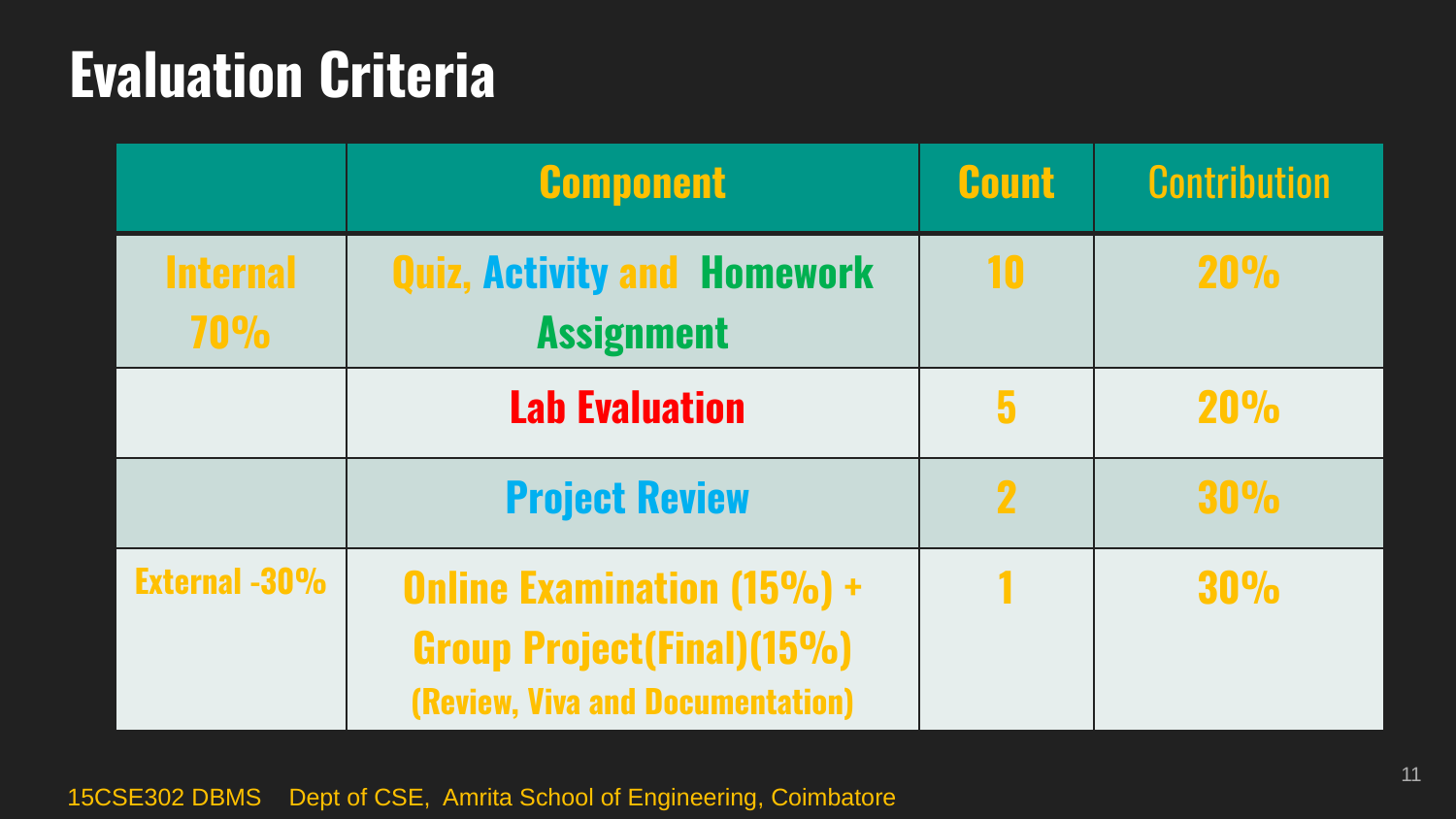

# Evaluation Criteria

|  | Component | Count | Contribution |
| --- | --- | --- | --- |
| Internal 70% | Quiz, Activity and Homework Assignment | 10 | 20% |
|  | Lab Evaluation | 5 | 20% |
|  | Project Review | 2 | 30% |
| External -30% | Online Examination (15%) + Group Project(Final)(15%) (Review, Viva and Documentation) | 1 | 30% |
11
15CSE302 DBMS    Dept of CSE,  Amrita School of Engineering, Coimbatore